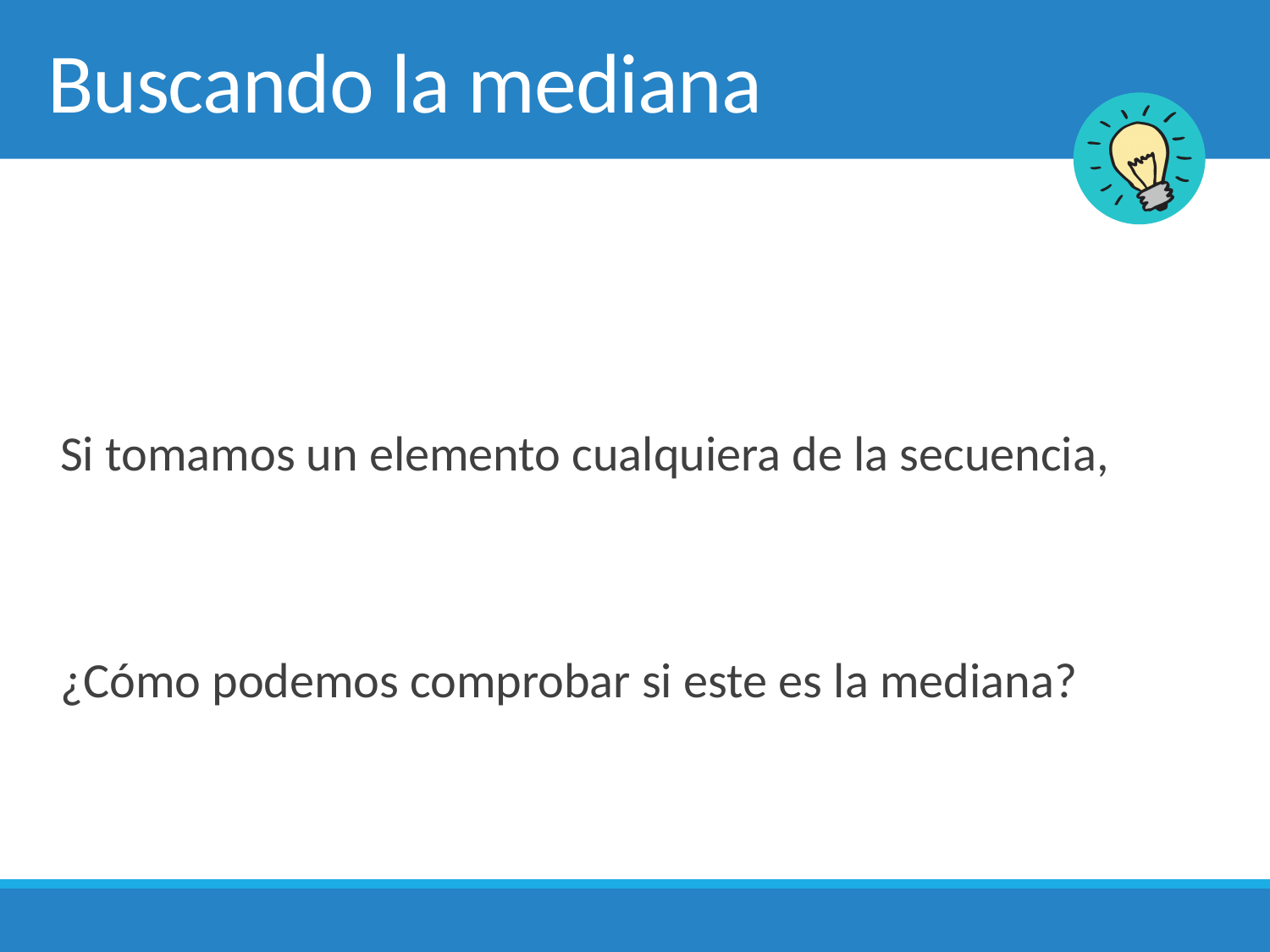

# Buscando la mediana
Si tomamos un elemento cualquiera de la secuencia,

¿Cómo podemos comprobar si este es la mediana?